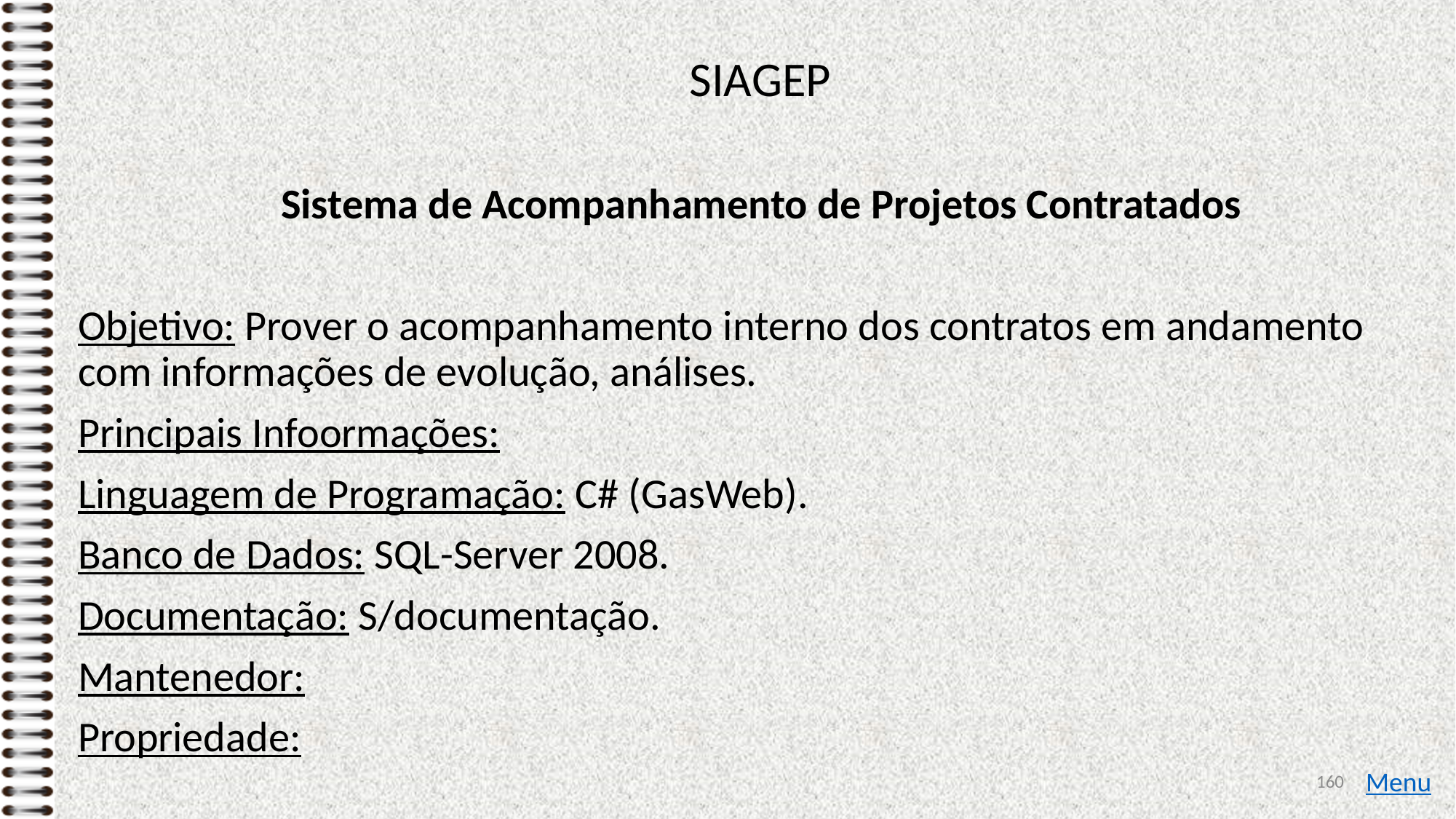

# SIAGEP

Sistema de Acompanhamento de Projetos Contratados

Objetivo: Prover o acompanhamento interno dos contratos em andamento com informações de evolução, análises.
Principais Infoormações:
Linguagem de Programação: C# (GasWeb).
Banco de Dados: SQL-Server 2008.
Documentação: S/documentação.
Mantenedor:
Propriedade:
160
Menu